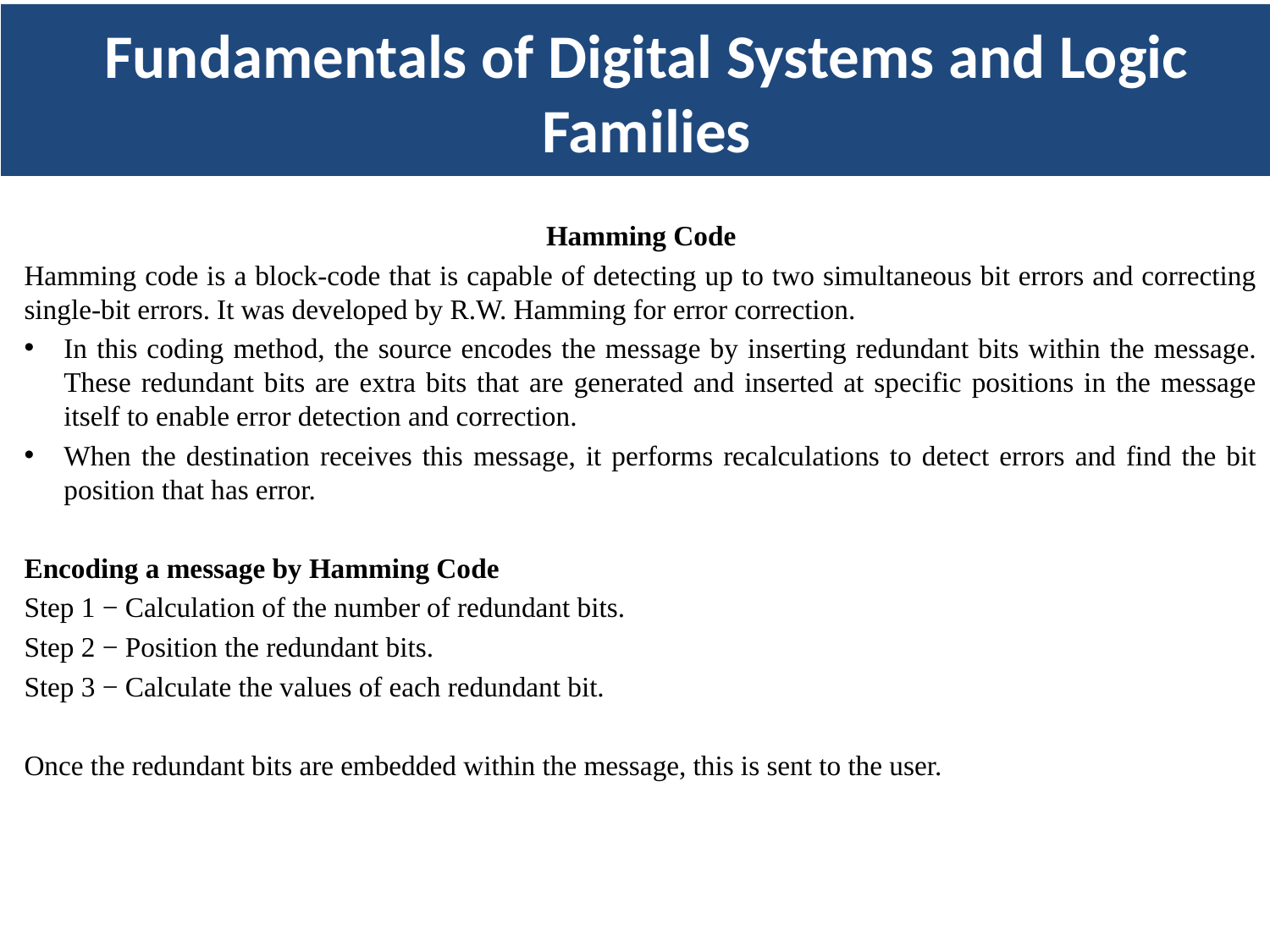

Fundamentals of Digital Systems and Logic Families
Hamming Code
Hamming code is a block-code that is capable of detecting up to two simultaneous bit errors and correcting single-bit errors. It was developed by R.W. Hamming for error correction.
In this coding method, the source encodes the message by inserting redundant bits within the message. These redundant bits are extra bits that are generated and inserted at specific positions in the message itself to enable error detection and correction.
When the destination receives this message, it performs recalculations to detect errors and find the bit position that has error.

Encoding a message by Hamming Code
Step 1 − Calculation of the number of redundant bits.
Step 2 − Position the redundant bits.
Step 3 − Calculate the values of each redundant bit.

Once the redundant bits are embedded within the message, this is sent to the user.

Error-Correcting Code